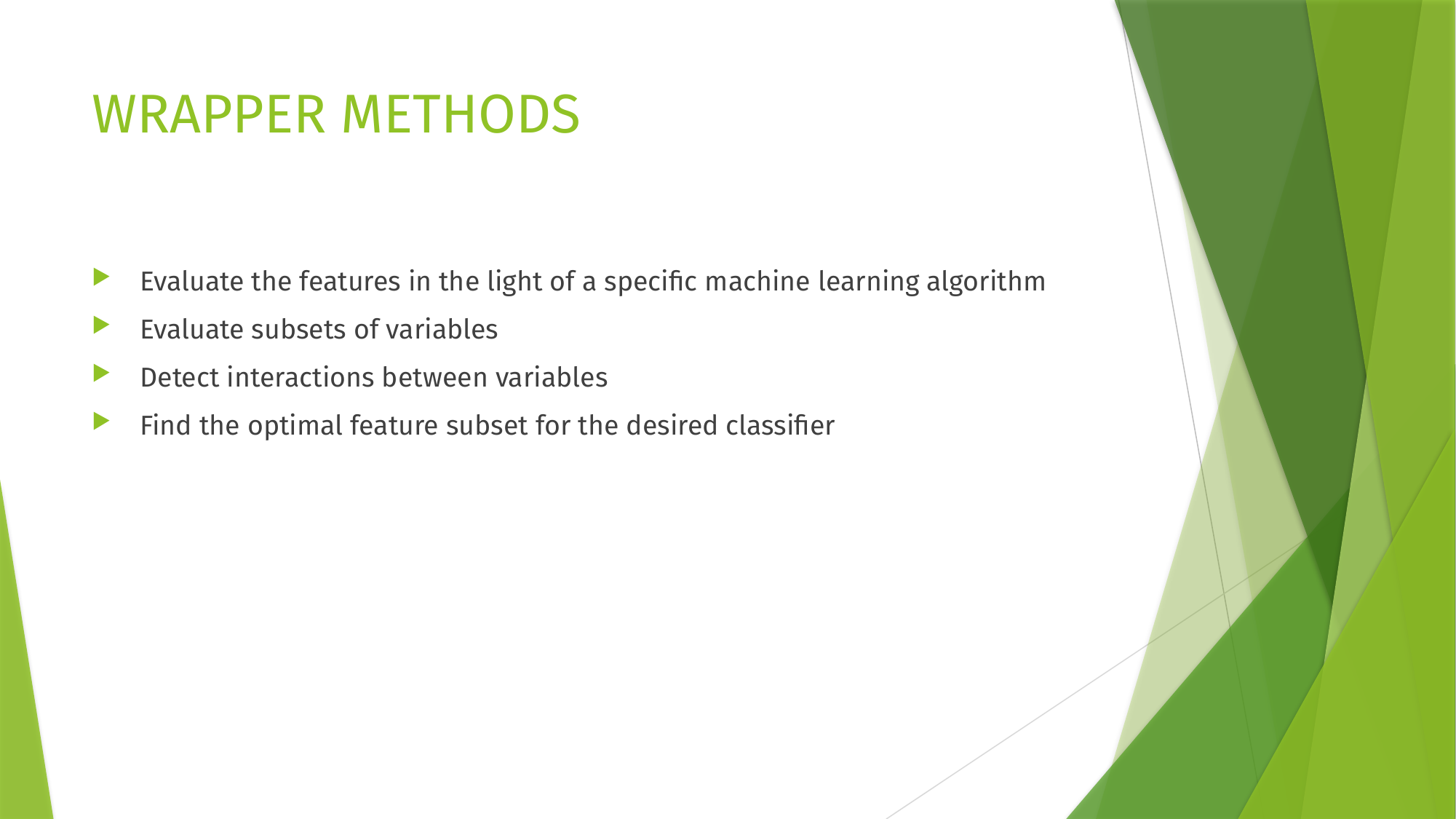

# WRAPPER METHODS
 Evaluate the features in the light of a specific machine learning algorithm
 Evaluate subsets of variables
 Detect interactions between variables
 Find the optimal feature subset for the desired classifier